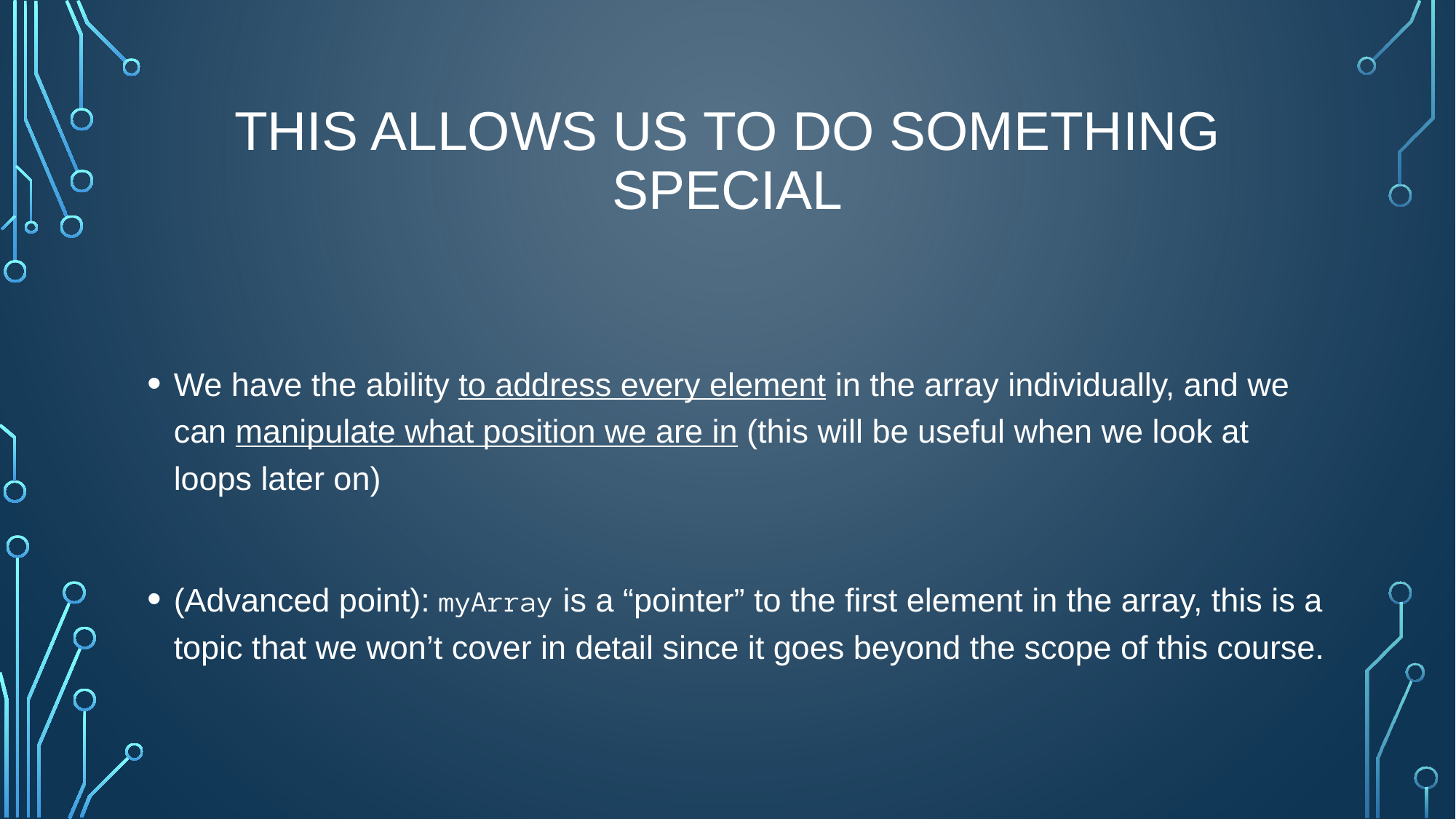

# This allows us to do something special
We have the ability to address every element in the array individually, and we can manipulate what position we are in (this will be useful when we look at loops later on)

(Advanced point): myArray is a “pointer” to the first element in the array, this is a topic that we won’t cover in detail since it goes beyond the scope of this course.